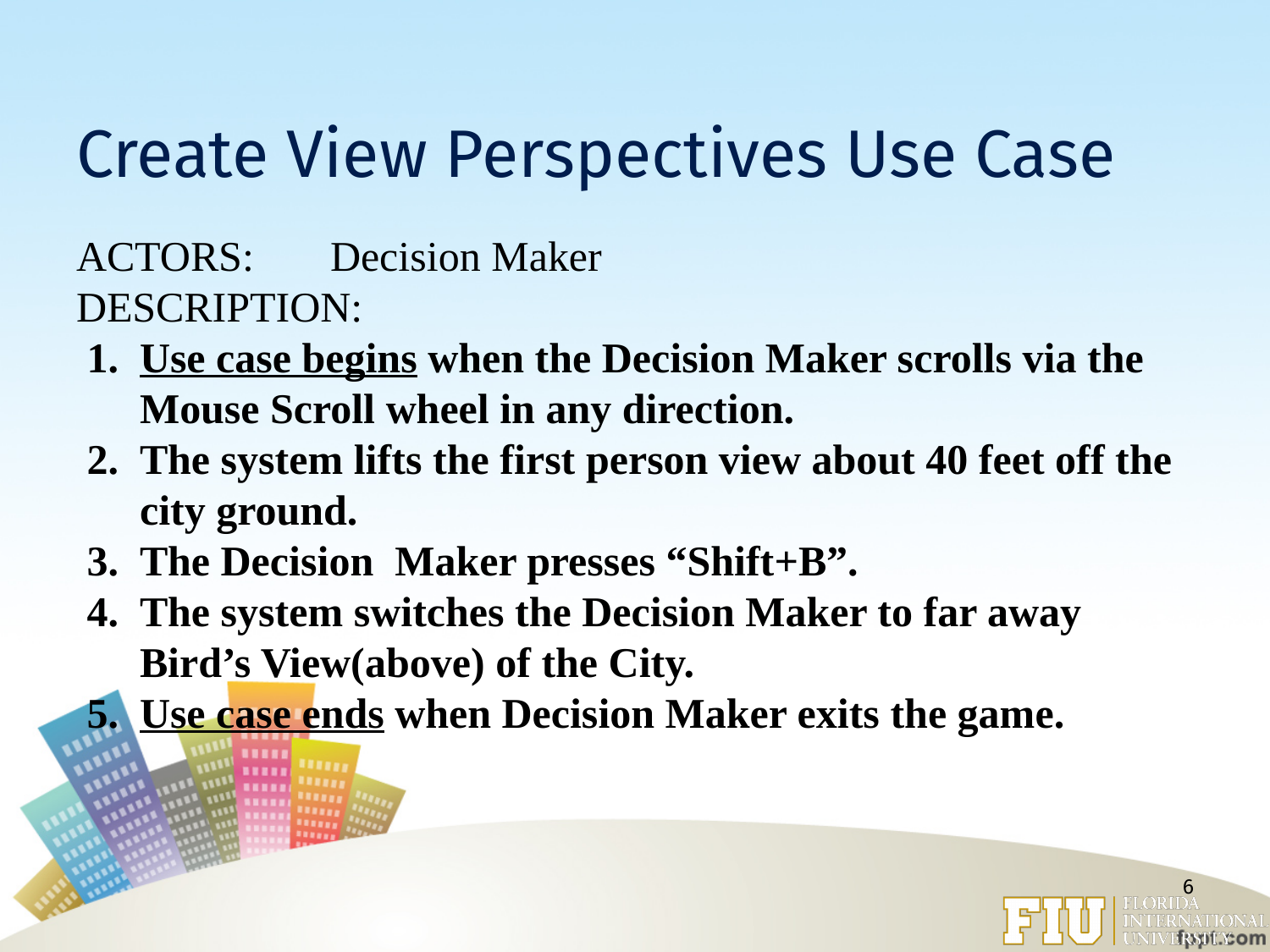

# Create View Perspectives Use Case
ACTORS:	Decision Maker
DESCRIPTION:
Use case begins when the Decision Maker scrolls via the Mouse Scroll wheel in any direction.
The system lifts the first person view about 40 feet off the city ground.
The Decision  Maker presses “Shift+B”.
The system switches the Decision Maker to far away Bird’s View(above) of the City.
Use case ends when Decision Maker exits the game.
6